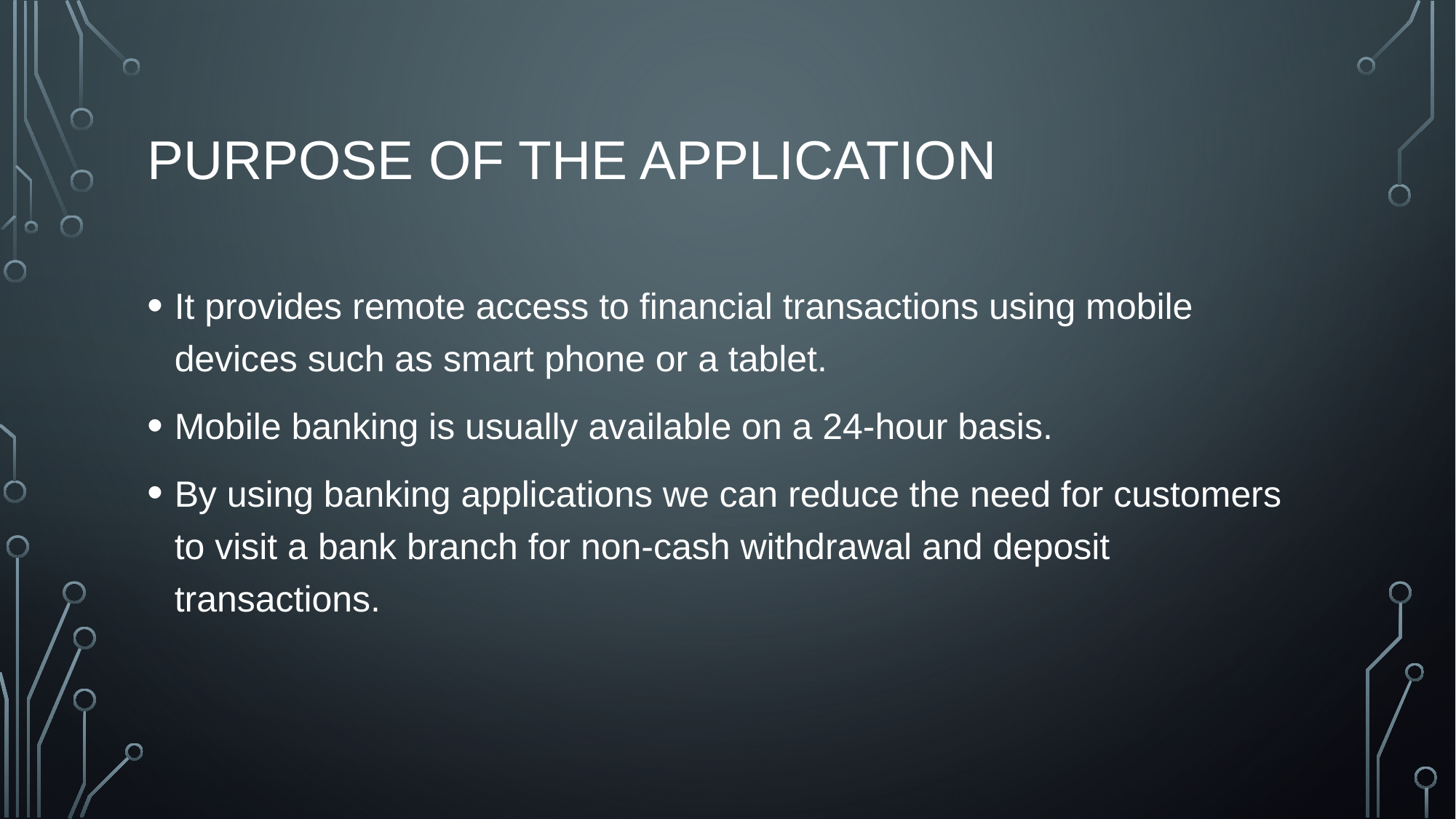

# Purpose of the application
It provides remote access to financial transactions using mobile devices such as smart phone or a tablet.
Mobile banking is usually available on a 24-hour basis.
By using banking applications we can reduce the need for customers to visit a bank branch for non-cash withdrawal and deposit transactions.